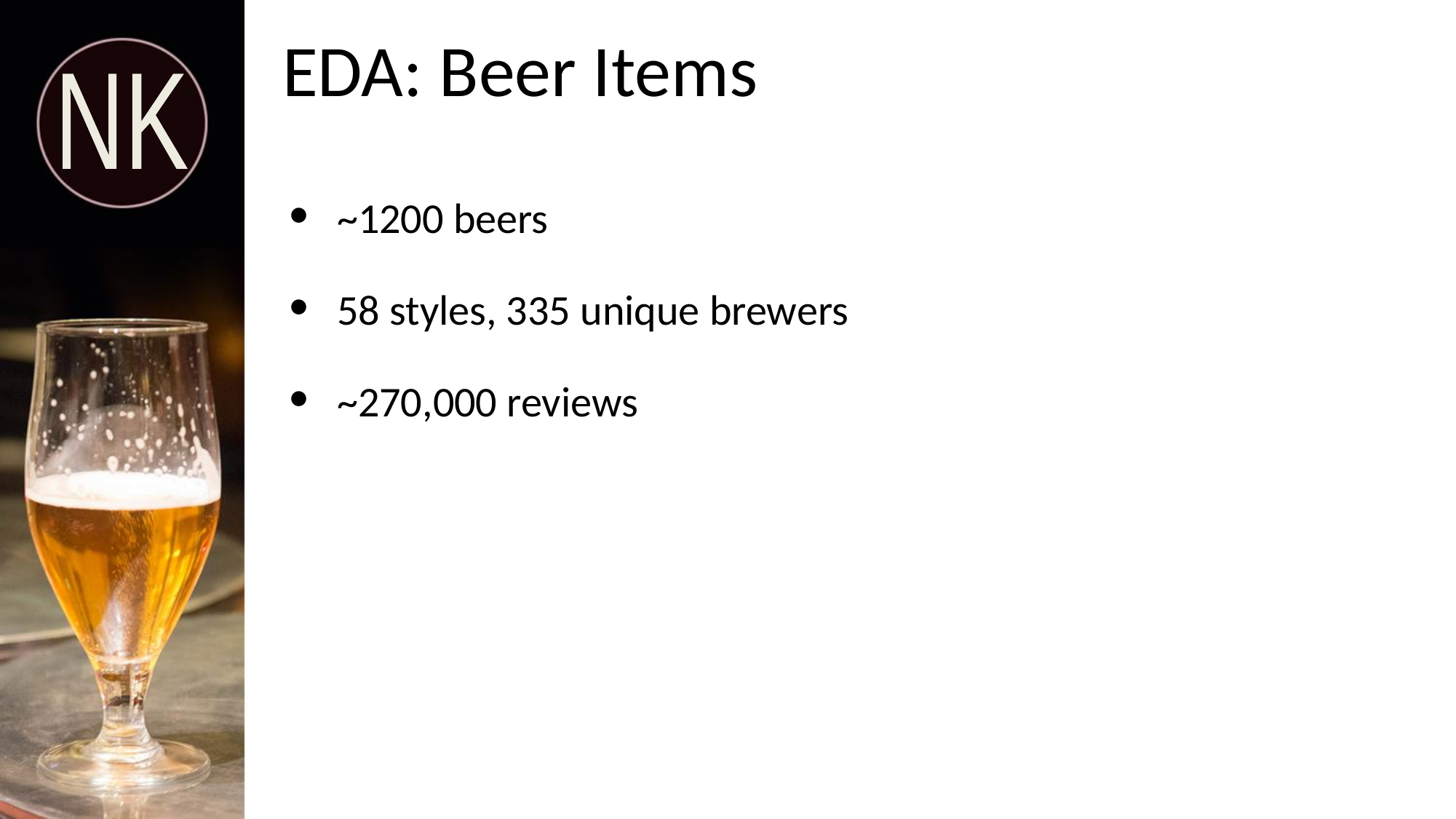

# EDA: Beer Items
NK
~1200 beers

58 styles, 335 unique brewers

~270,000 reviews